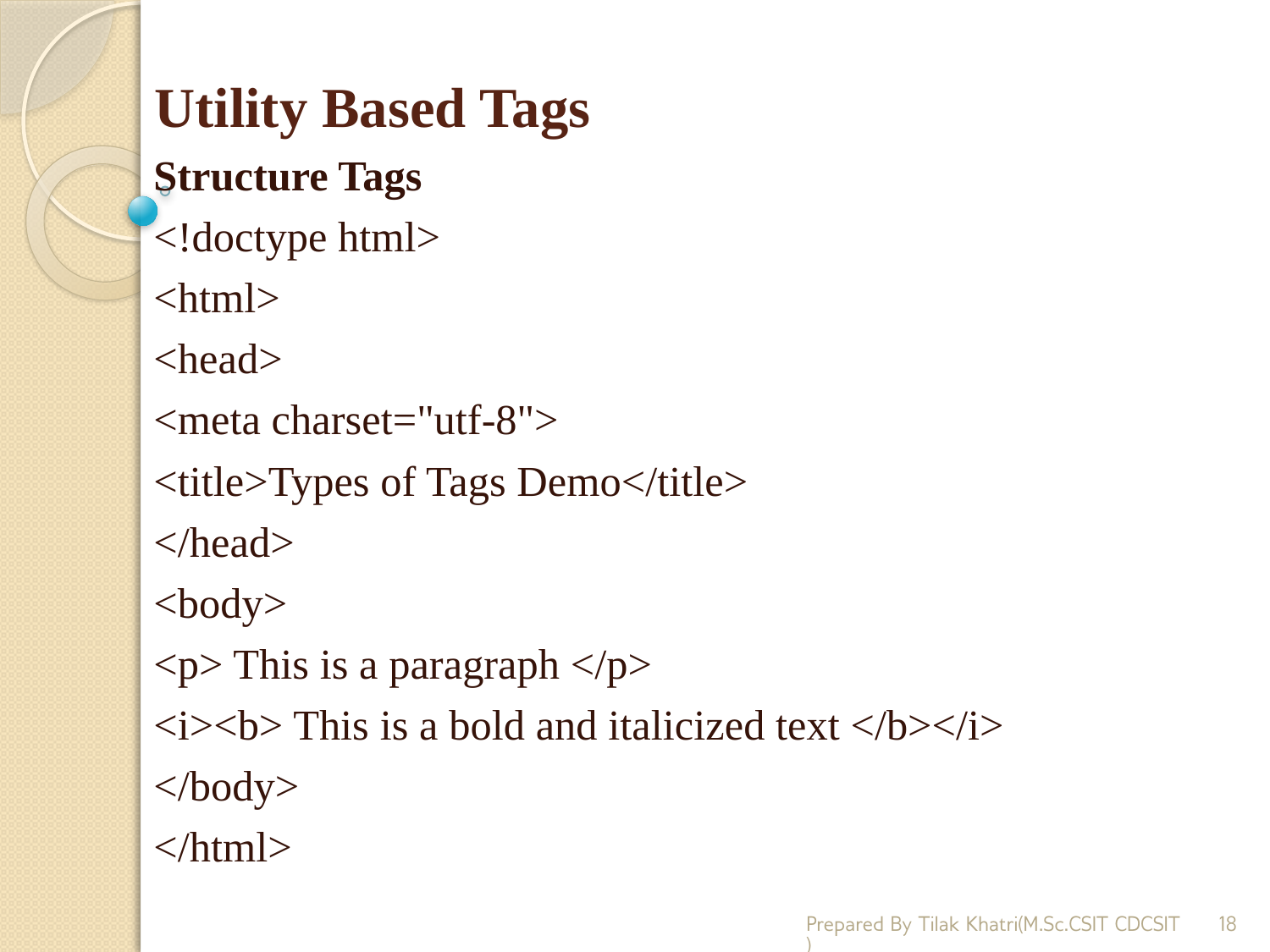

# Utility Based Tags
Structure Tags
<!doctype html>
<html>
<head>
<meta charset="utf-8">
<title>Types of Tags Demo</title>
</head>
<body>
<p> This is a paragraph </p>
<i><b> This is a bold and italicized text </b></i>
</body>
</html>
Prepared By Tilak Khatri(M.Sc.CSIT CDCSIT)
18